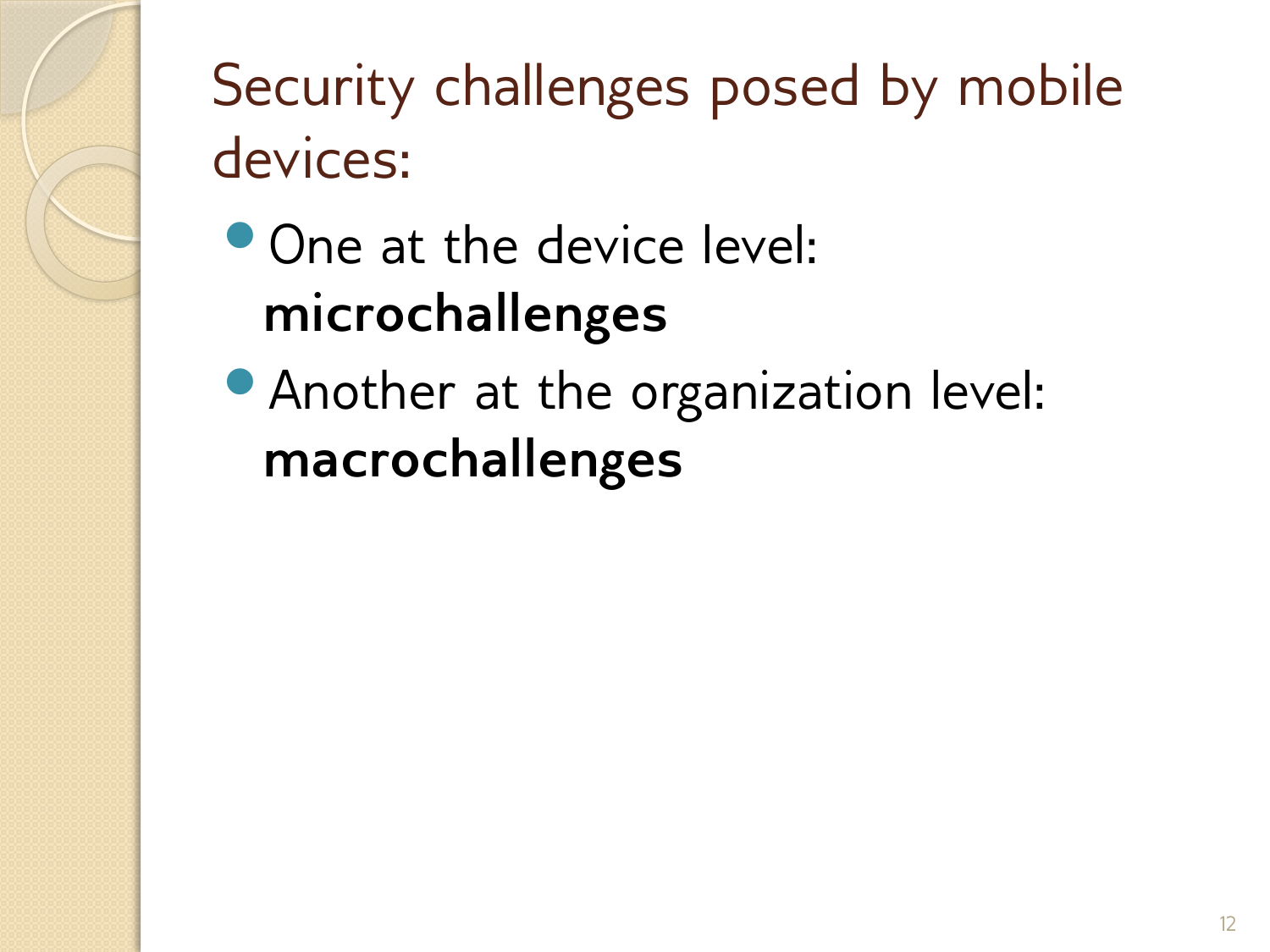

# Security challenges posed by mobile devices:
One at the device level: microchallenges
Another at the organization level: macrochallenges
12